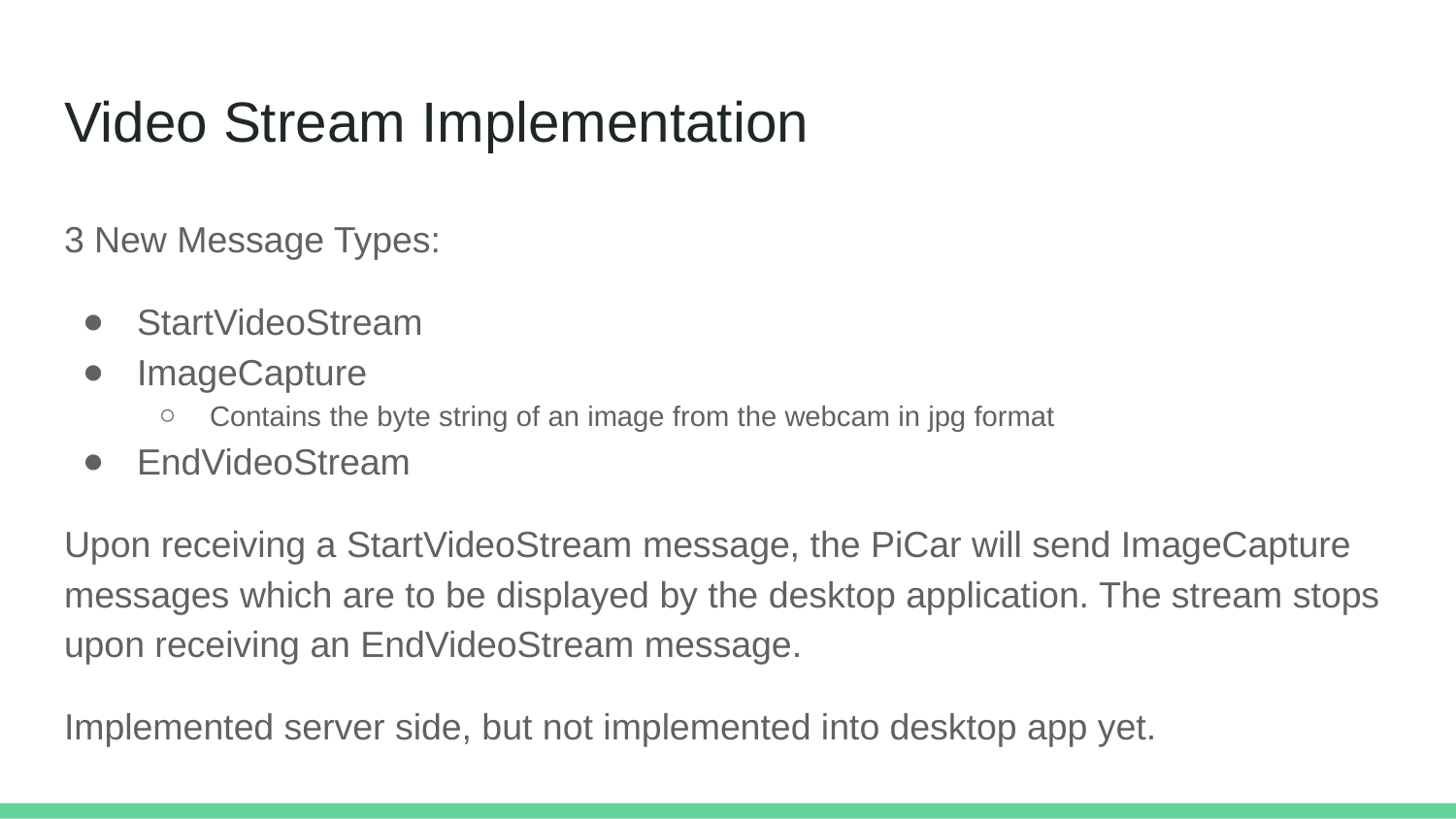

# Video Stream Implementation
3 New Message Types:
StartVideoStream
ImageCapture
Contains the byte string of an image from the webcam in jpg format
EndVideoStream
Upon receiving a StartVideoStream message, the PiCar will send ImageCapture messages which are to be displayed by the desktop application. The stream stops upon receiving an EndVideoStream message.
Implemented server side, but not implemented into desktop app yet.